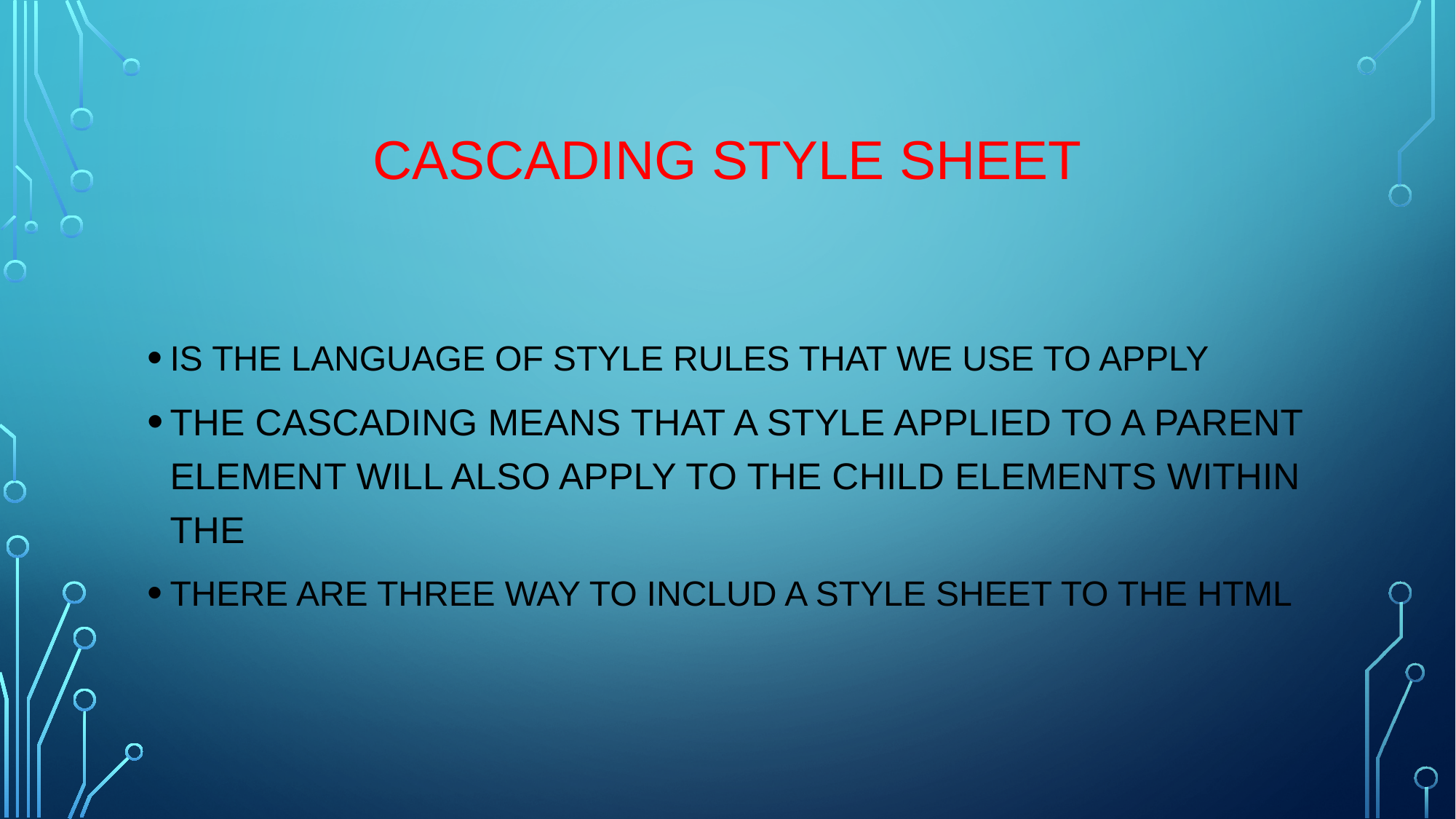

# CASCADING STYLE SHEET

IS THE LANGUAGE OF STYLE RULES THAT WE USE TO APPLY
THE CASCADING MEANS THAT A STYLE APPLIED TO A PARENT ELEMENT WILL ALSO APPLY TO THE CHILD ELEMENTS WITHIN THE
THERE ARE THREE WAY TO INCLUD A STYLE SHEET TO THE HTML